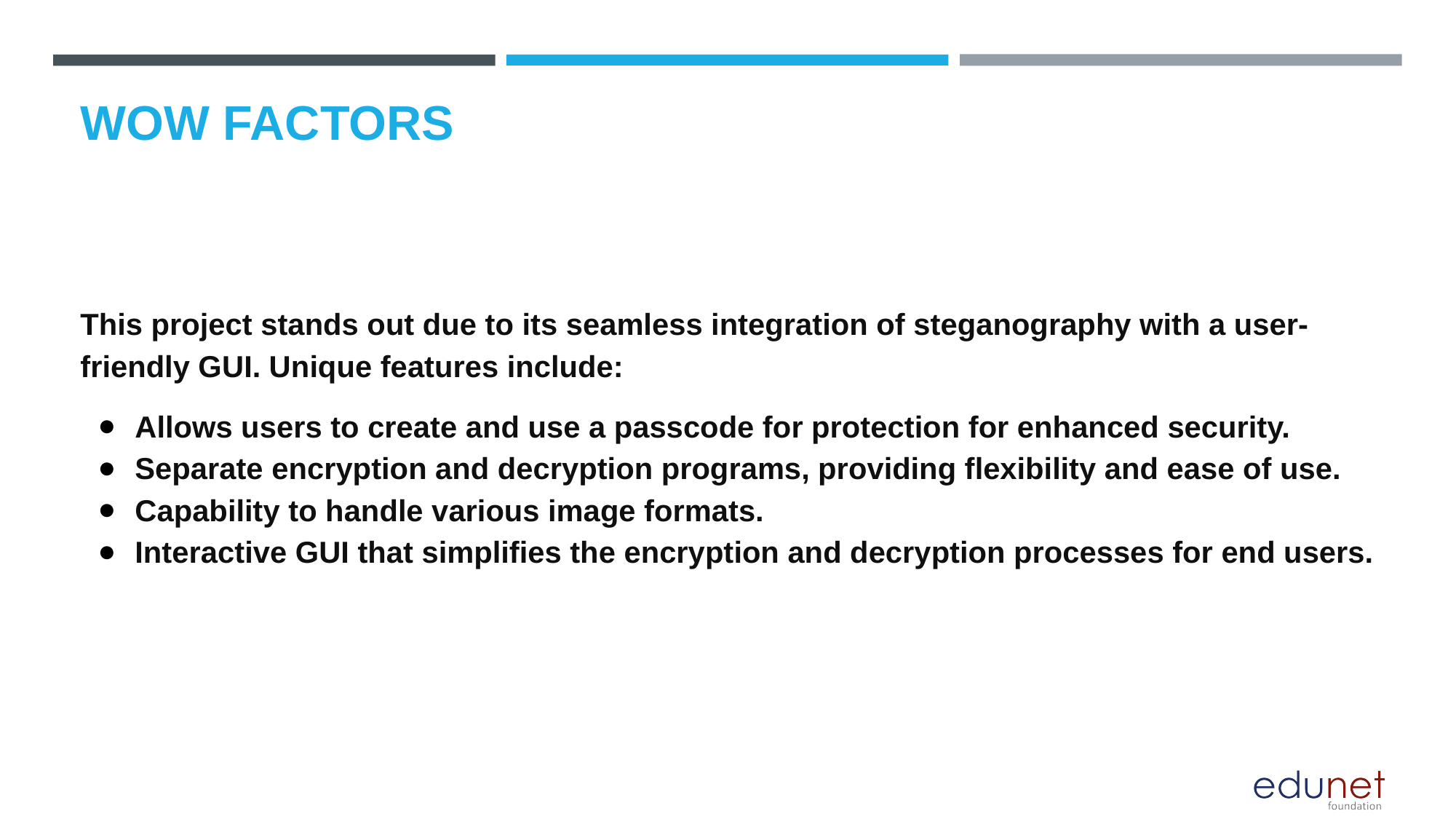

# WOW FACTORS
This project stands out due to its seamless integration of steganography with a user-friendly GUI. Unique features include:
Allows users to create and use a passcode for protection for enhanced security.
Separate encryption and decryption programs, providing flexibility and ease of use.
Capability to handle various image formats.
Interactive GUI that simplifies the encryption and decryption processes for end users.